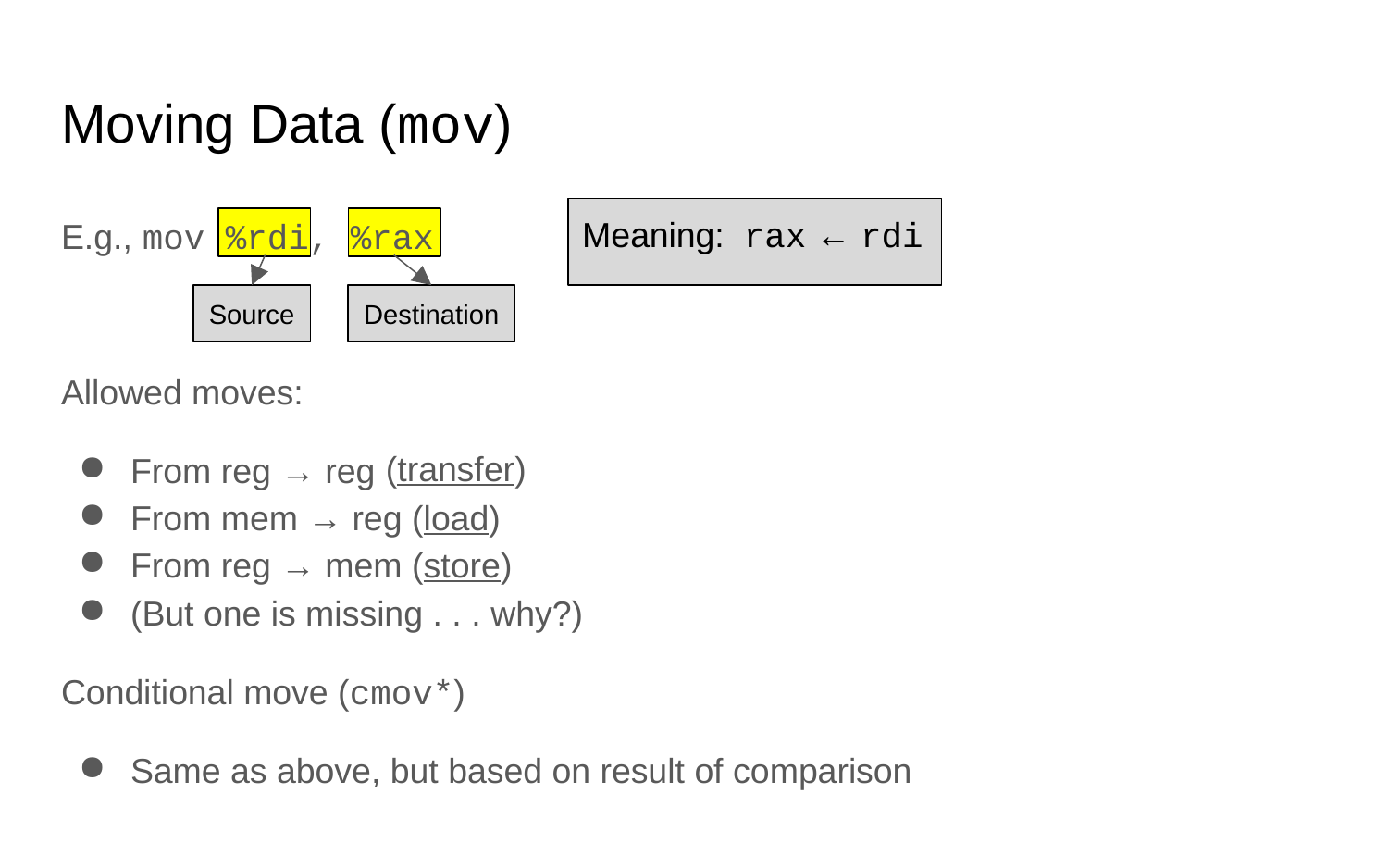

# Moving Data (mov)
E.g., mov %rdi, %rax

Meaning:  rax ← rdi

Source
Destination
Allowed moves:
From reg → reg
(transfer)
From mem → reg
(load)
(store)
From reg → mem
(But one is missing . . . why?)
Conditional move (cmov*)
Same as above, but based on result of comparison